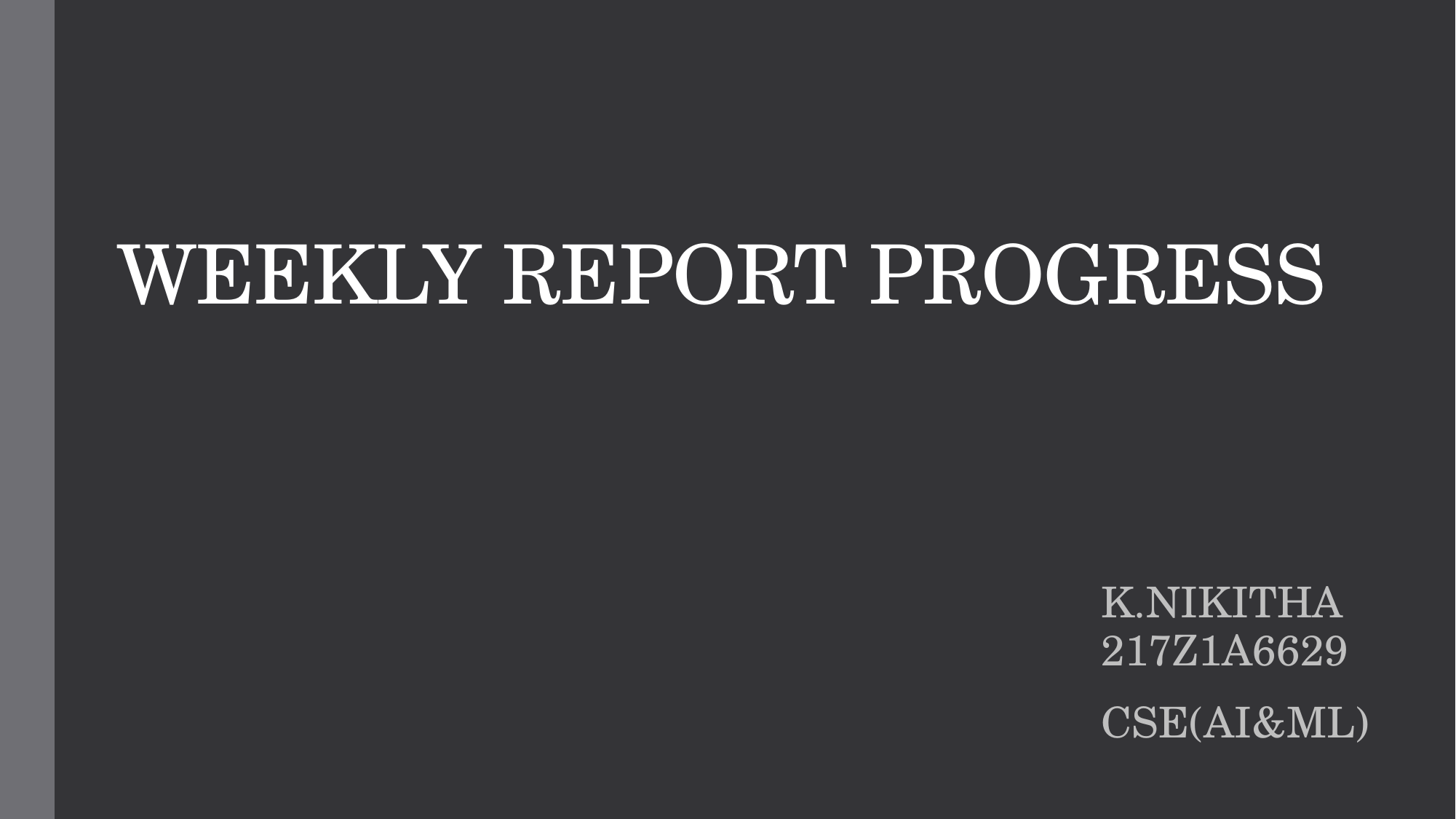

# WEEKLY REPORT PROGRESS
K.NIKITHA
217Z1A6629
CSE(AI&ML)